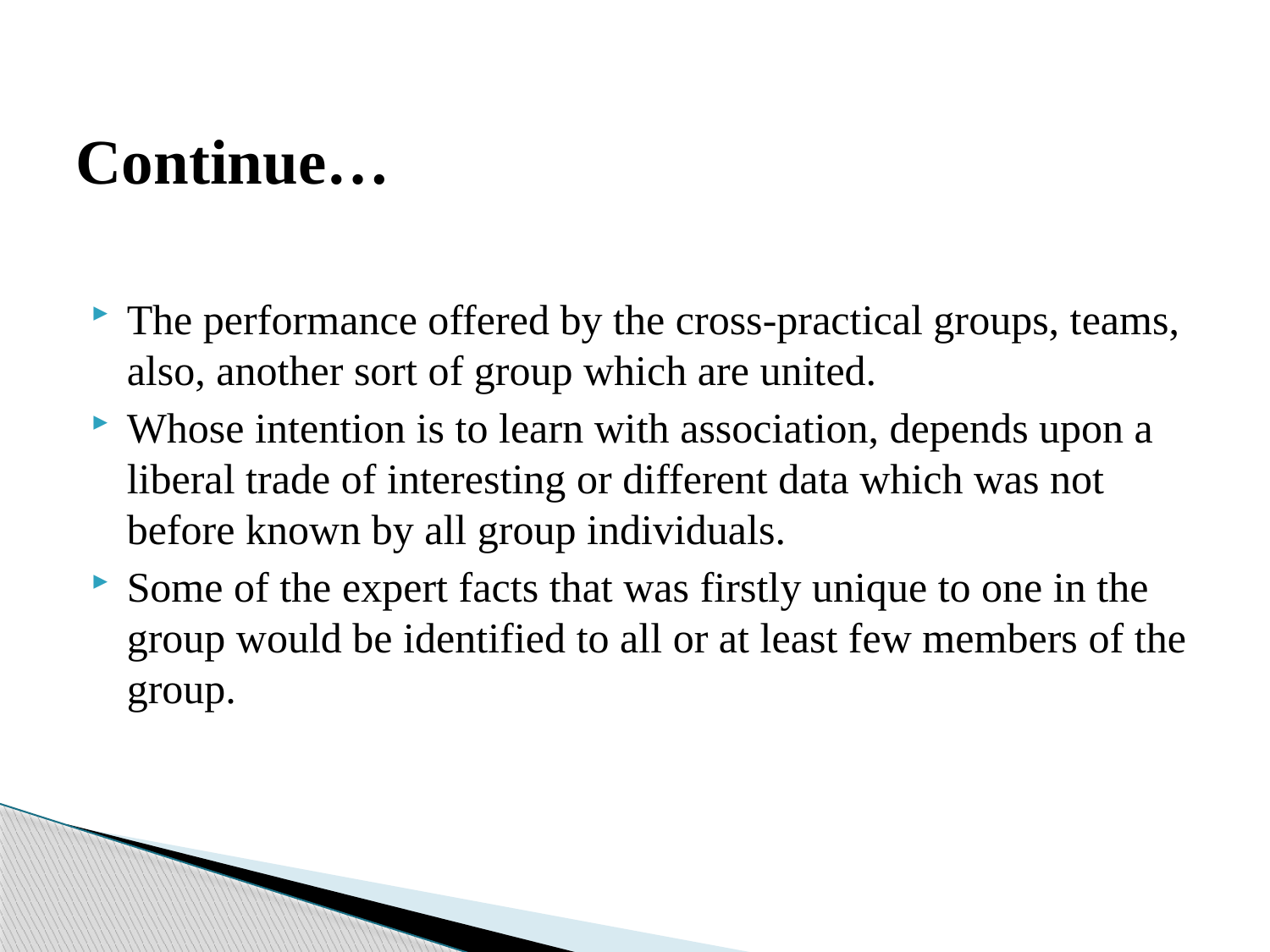

# Continue…
The performance offered by the cross-practical groups, teams, also, another sort of group which are united.
Whose intention is to learn with association, depends upon a liberal trade of interesting or different data which was not before known by all group individuals.
Some of the expert facts that was firstly unique to one in the group would be identified to all or at least few members of the group.